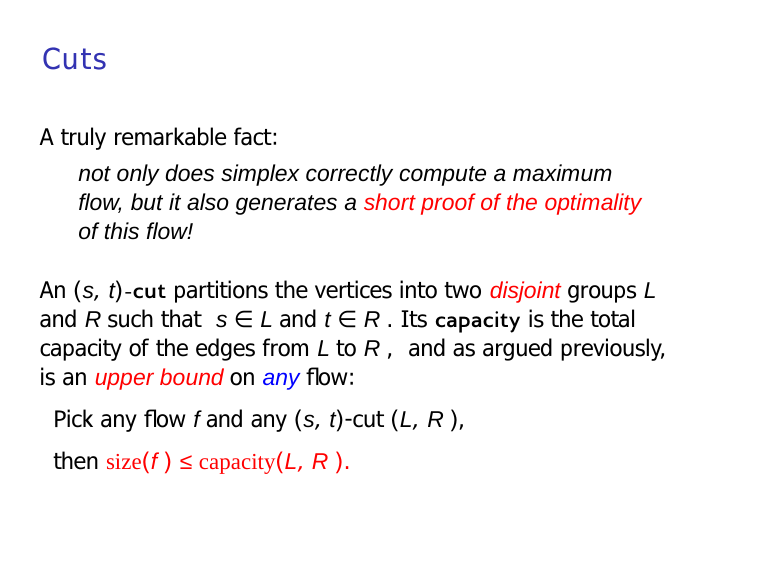

# Cuts
A truly remarkable fact:
not only does simplex correctly compute a maximum flow, but it also generates a short proof of the optimality of this flow!

An (s, t)-cut partitions the vertices into two disjoint groups L and R such that  s ∈ L and t ∈ R . Its capacity is the total capacity of the edges from L to R ,  and as argued previously, is an upper bound on any flow:
Pick any flow f and any (s, t)-cut (L, R ),
then size(f ) ≤ capacity(L, R ).